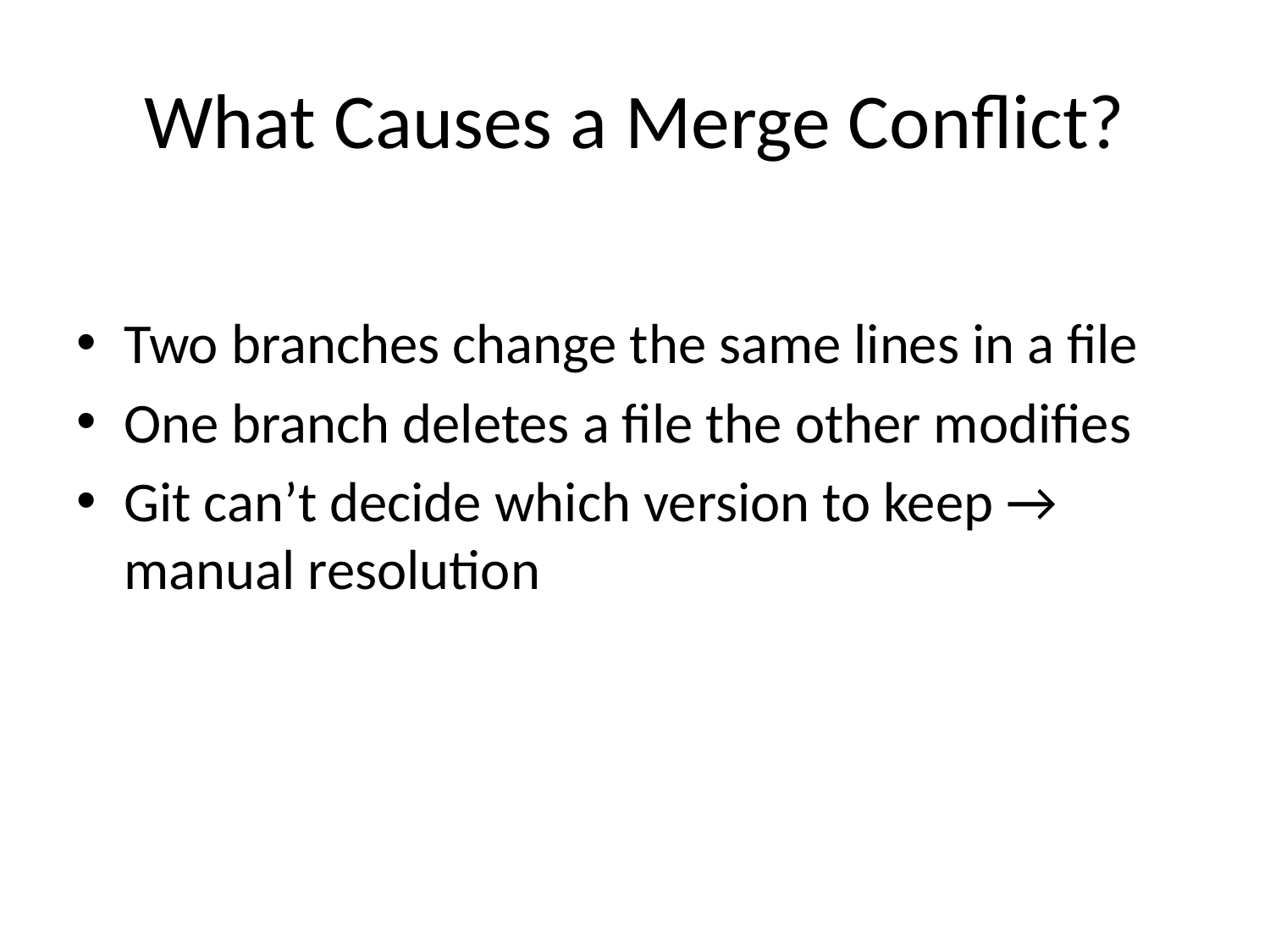

# What Causes a Merge Conflict?

Two branches change the same lines in a file
One branch deletes a file the other modifies
Git can’t decide which version to keep → manual resolution